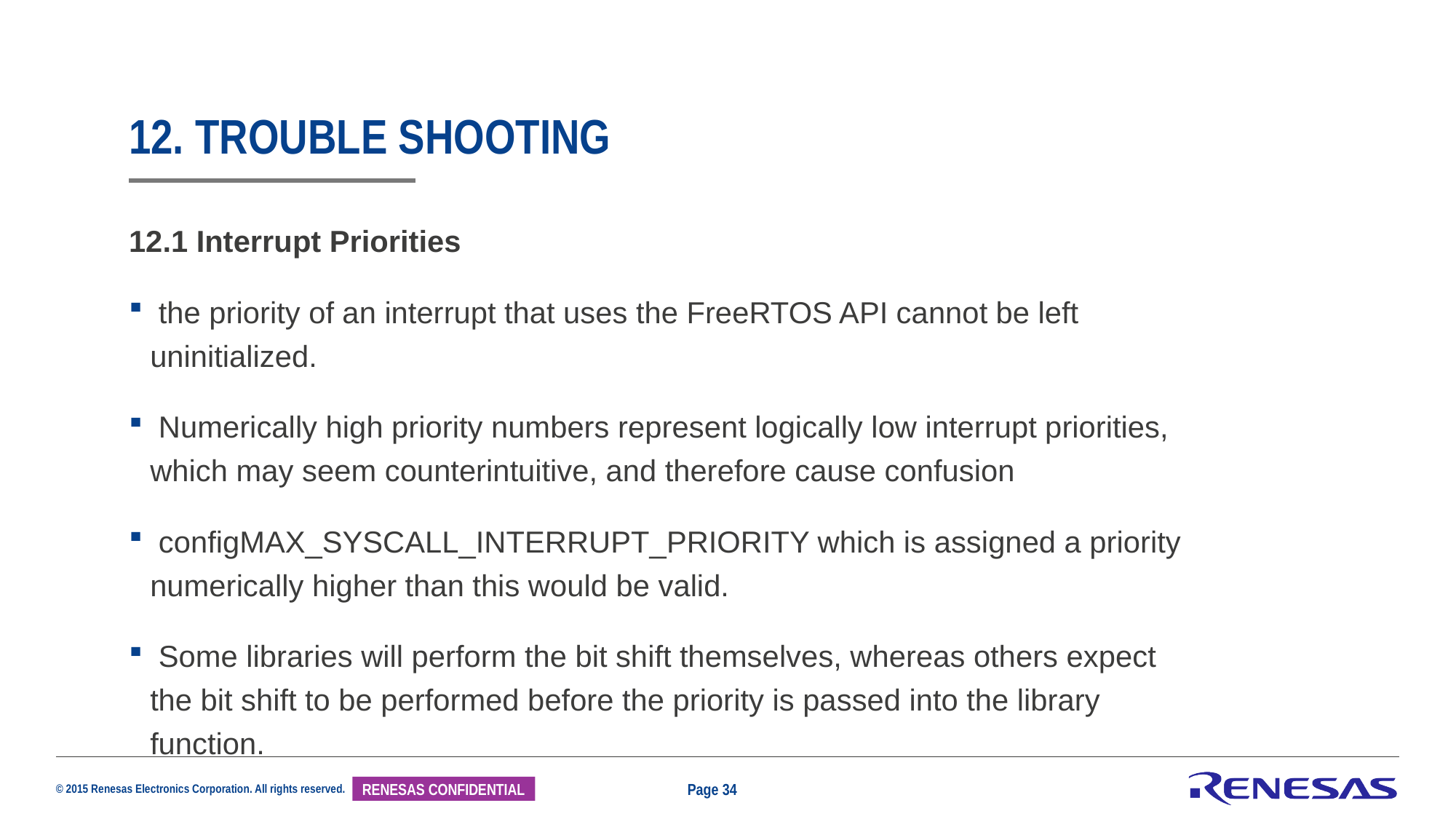

# 12. Trouble shooting
12.1 Interrupt Priorities
 the priority of an interrupt that uses the FreeRTOS API cannot be left uninitialized.
 Numerically high priority numbers represent logically low interrupt priorities, which may seem counterintuitive, and therefore cause confusion
 configMAX_SYSCALL_INTERRUPT_PRIORITY which is assigned a priority numerically higher than this would be valid.
 Some libraries will perform the bit shift themselves, whereas others expect the bit shift to be performed before the priority is passed into the library function.
Page 34